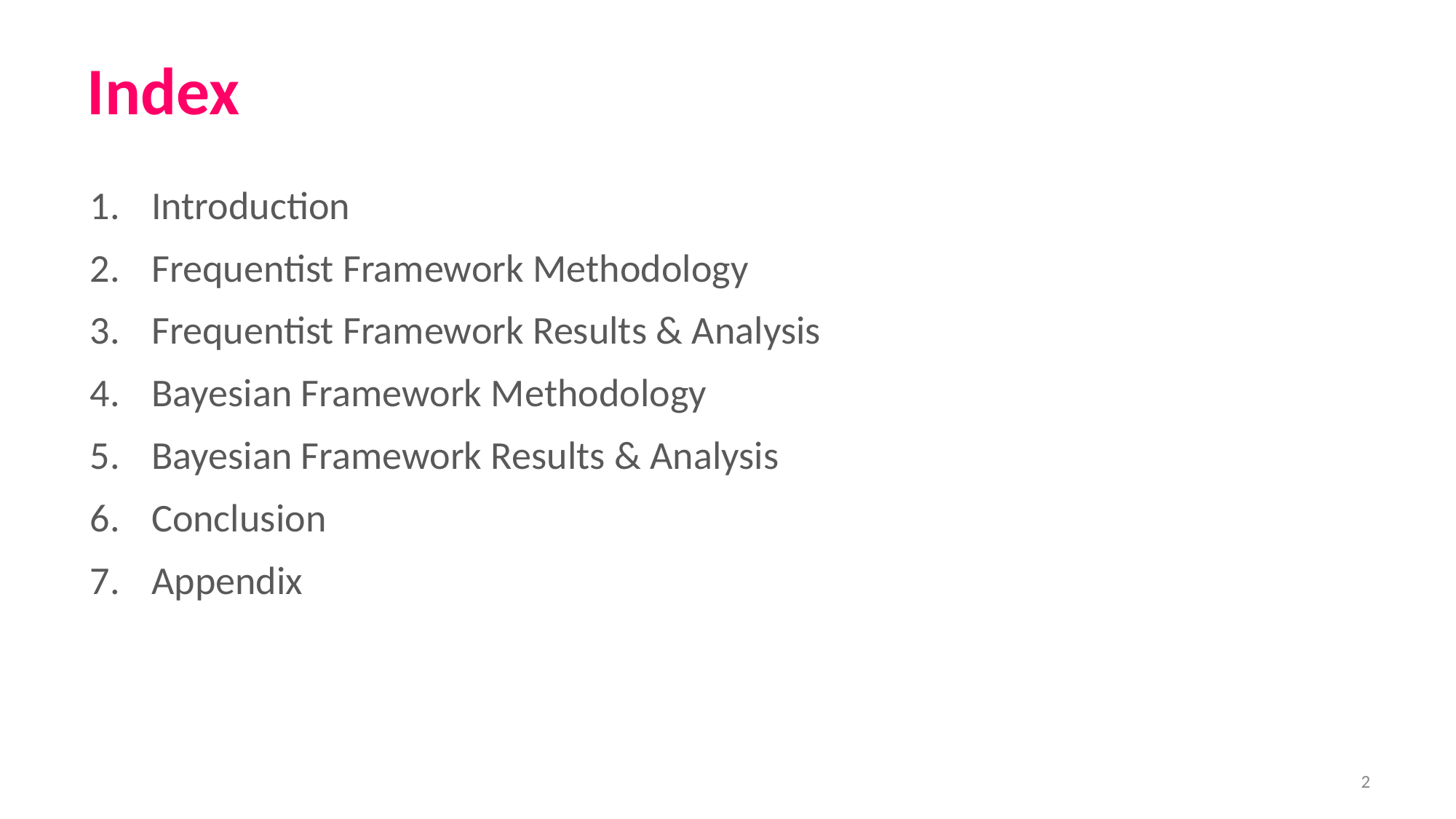

# Index
Introduction
Frequentist Framework Methodology
Frequentist Framework Results & Analysis
Bayesian Framework Methodology
Bayesian Framework Results & Analysis
Conclusion
Appendix
2